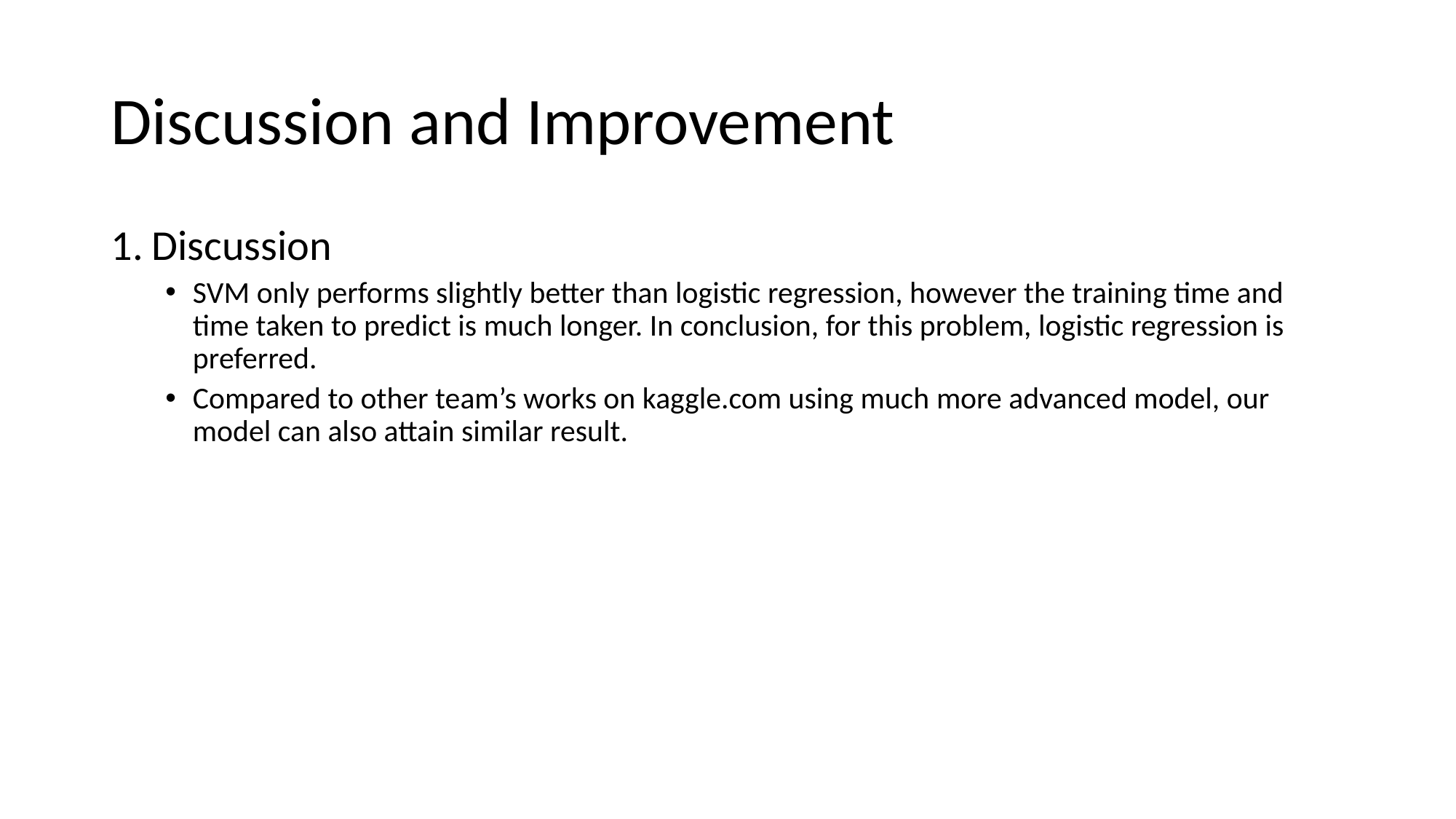

# Discussion and Improvement
Discussion
SVM only performs slightly better than logistic regression, however the training time and time taken to predict is much longer. In conclusion, for this problem, logistic regression is preferred.
Compared to other team’s works on kaggle.com using much more advanced model, our model can also attain similar result.